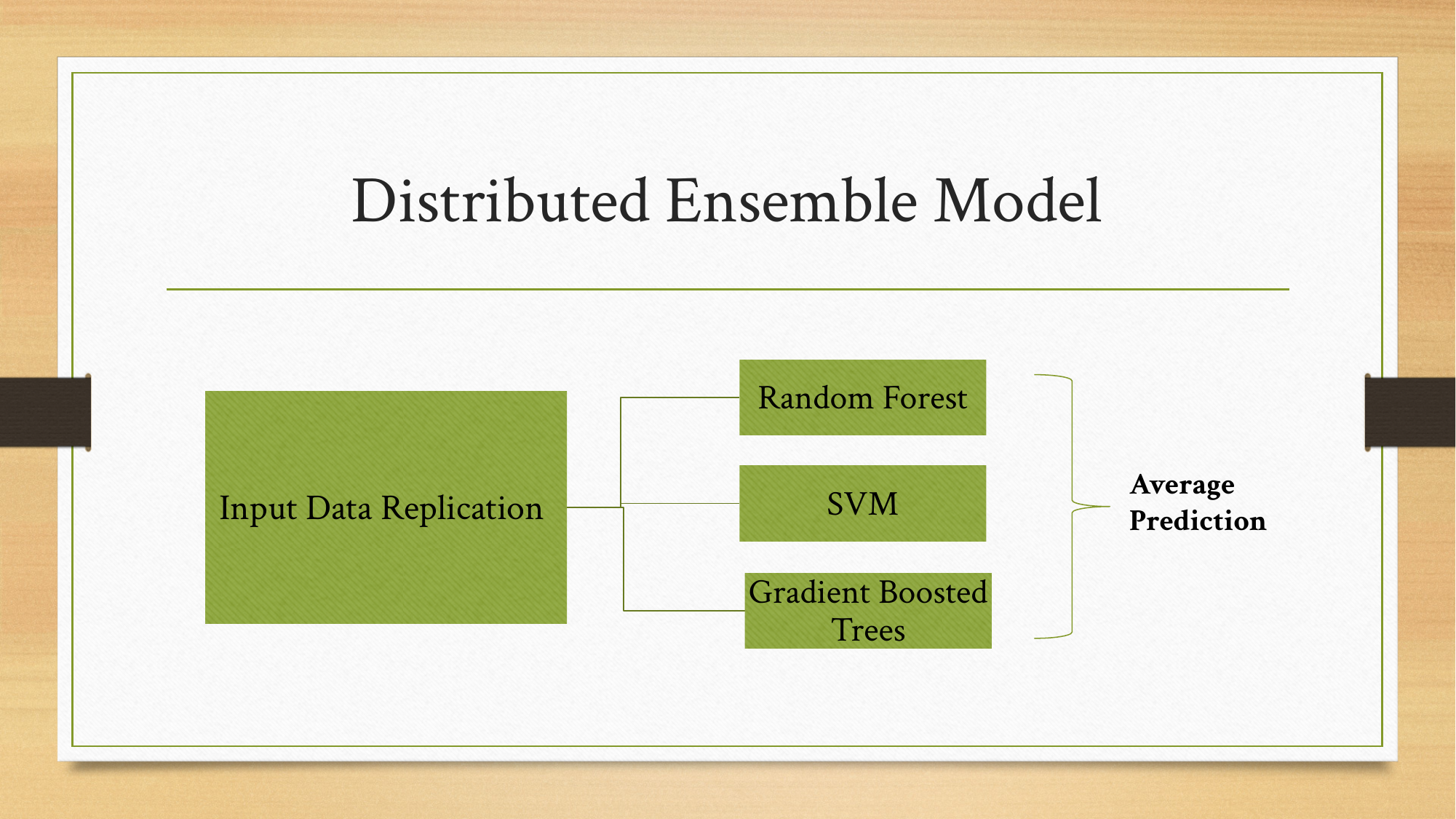

# Distributed Ensemble Model

Input Data Replication
Random Forest
SVM
Gradient Boosted Trees

Average
Prediction